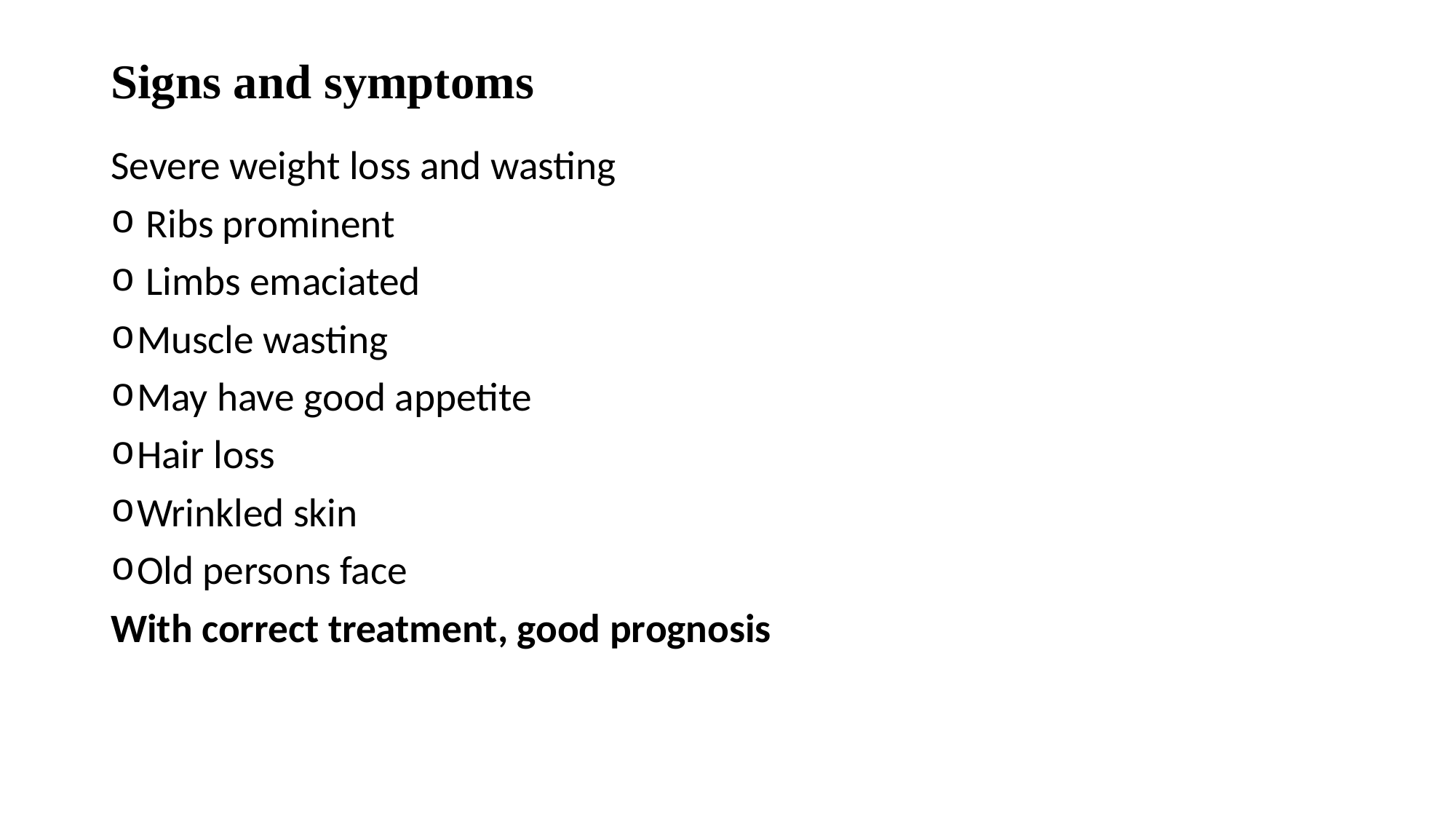

# Signs and symptoms
Severe weight loss and wasting
 Ribs prominent
 Limbs emaciated
Muscle wasting
May have good appetite
Hair loss
Wrinkled skin
Old persons face
With correct treatment, good prognosis